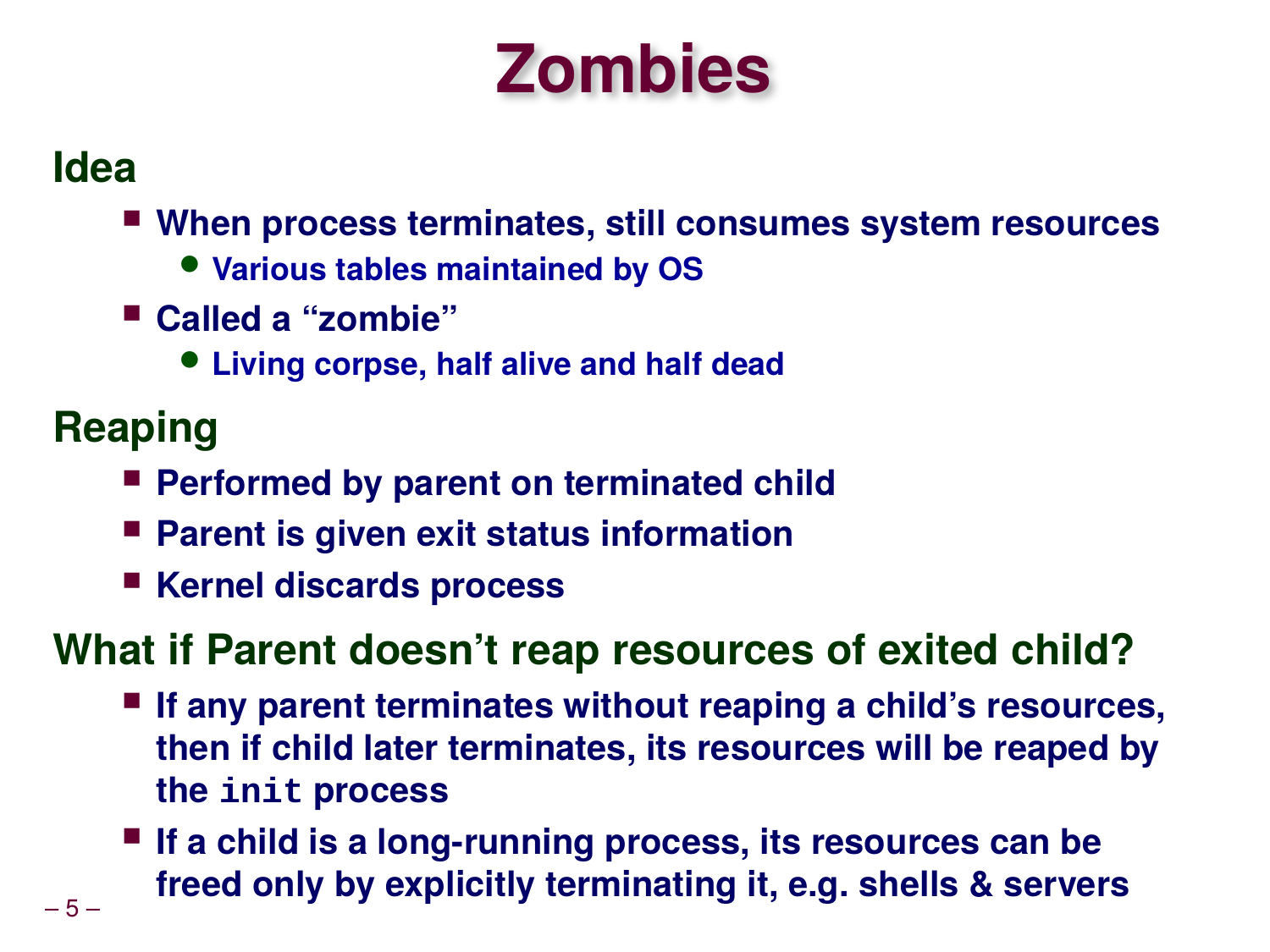

# Zombies
Idea
When process terminates, still consumes system resources
Various tables maintained by OS
Called a “zombie”
Living corpse, half alive and half dead
Reaping
Performed by parent on terminated child
Parent is given exit status information
Kernel discards process
What if Parent doesn’t reap resources of exited child?
If any parent terminates without reaping a child’s resources, then if child later terminates, its resources will be reaped by the init process
If a child is a long-running process, its resources can be freed only by explicitly terminating it, e.g. shells & servers